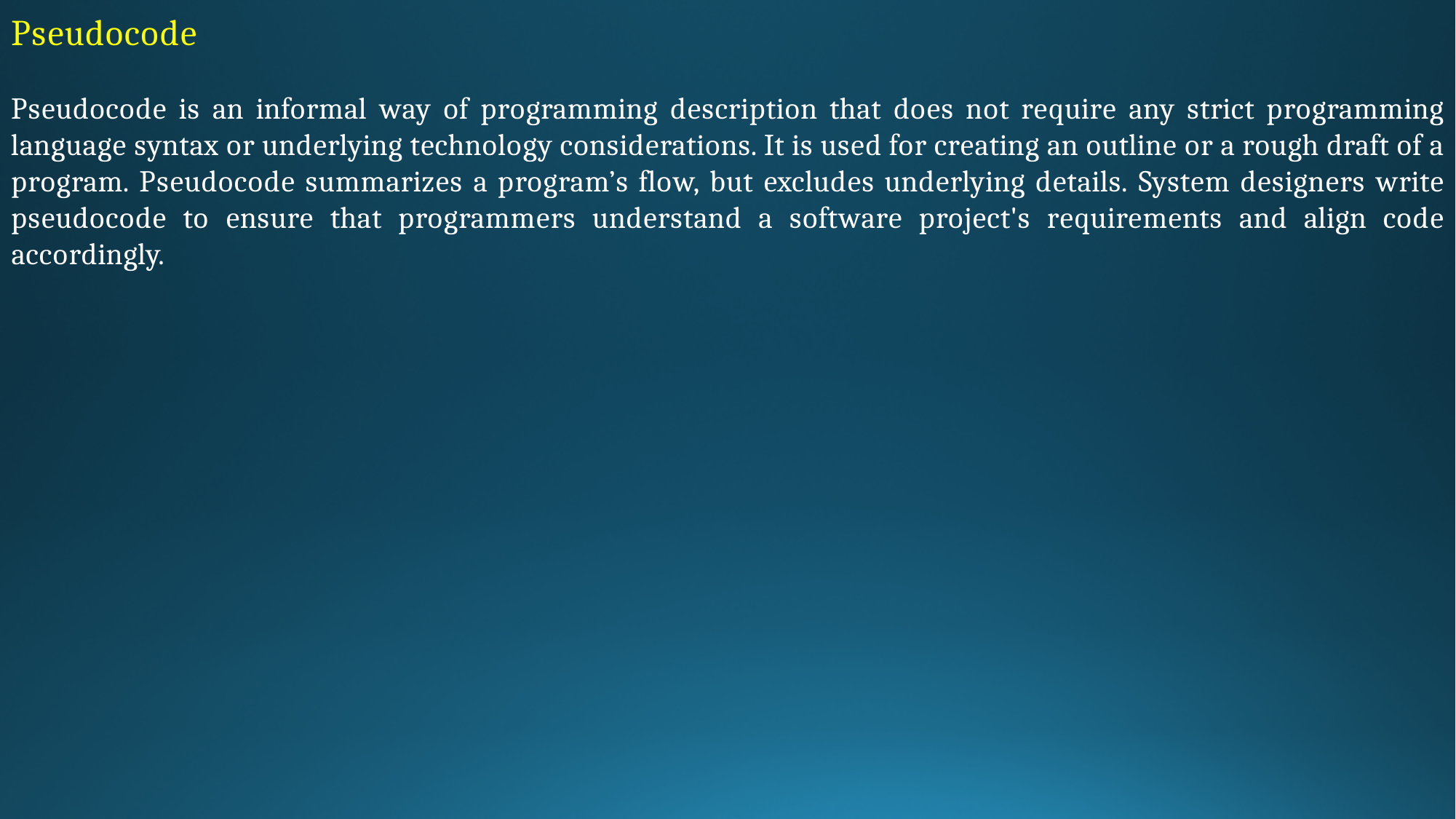

Pseudocode

Pseudocode is an informal way of programming description that does not require any strict programming language syntax or underlying technology considerations. It is used for creating an outline or a rough draft of a program. Pseudocode summarizes a program’s flow, but excludes underlying details. System designers write pseudocode to ensure that programmers understand a software project's requirements and align code accordingly.